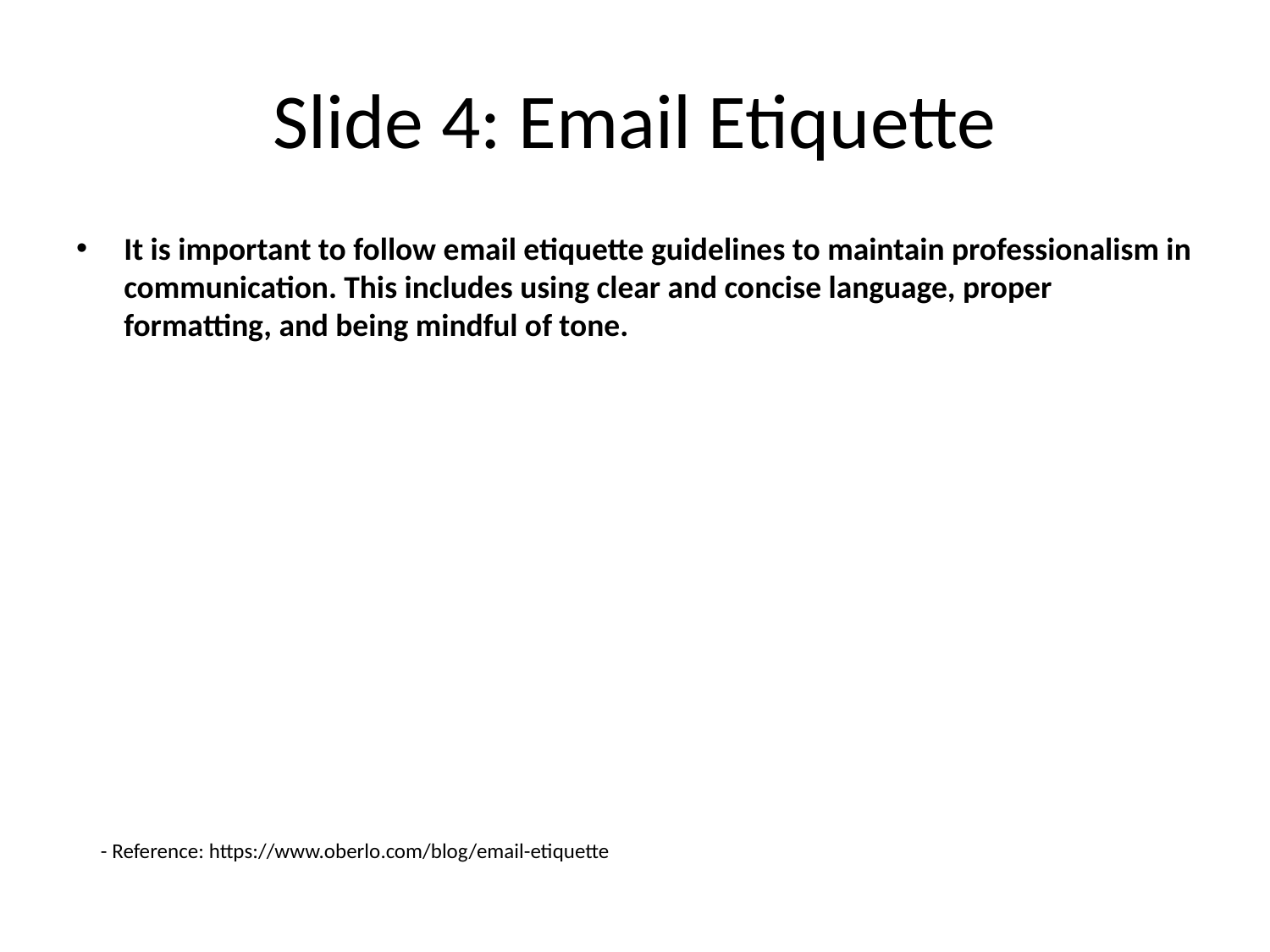

# Slide 4: Email Etiquette
It is important to follow email etiquette guidelines to maintain professionalism in communication. This includes using clear and concise language, proper formatting, and being mindful of tone.

- Reference: https://www.oberlo.com/blog/email-etiquette